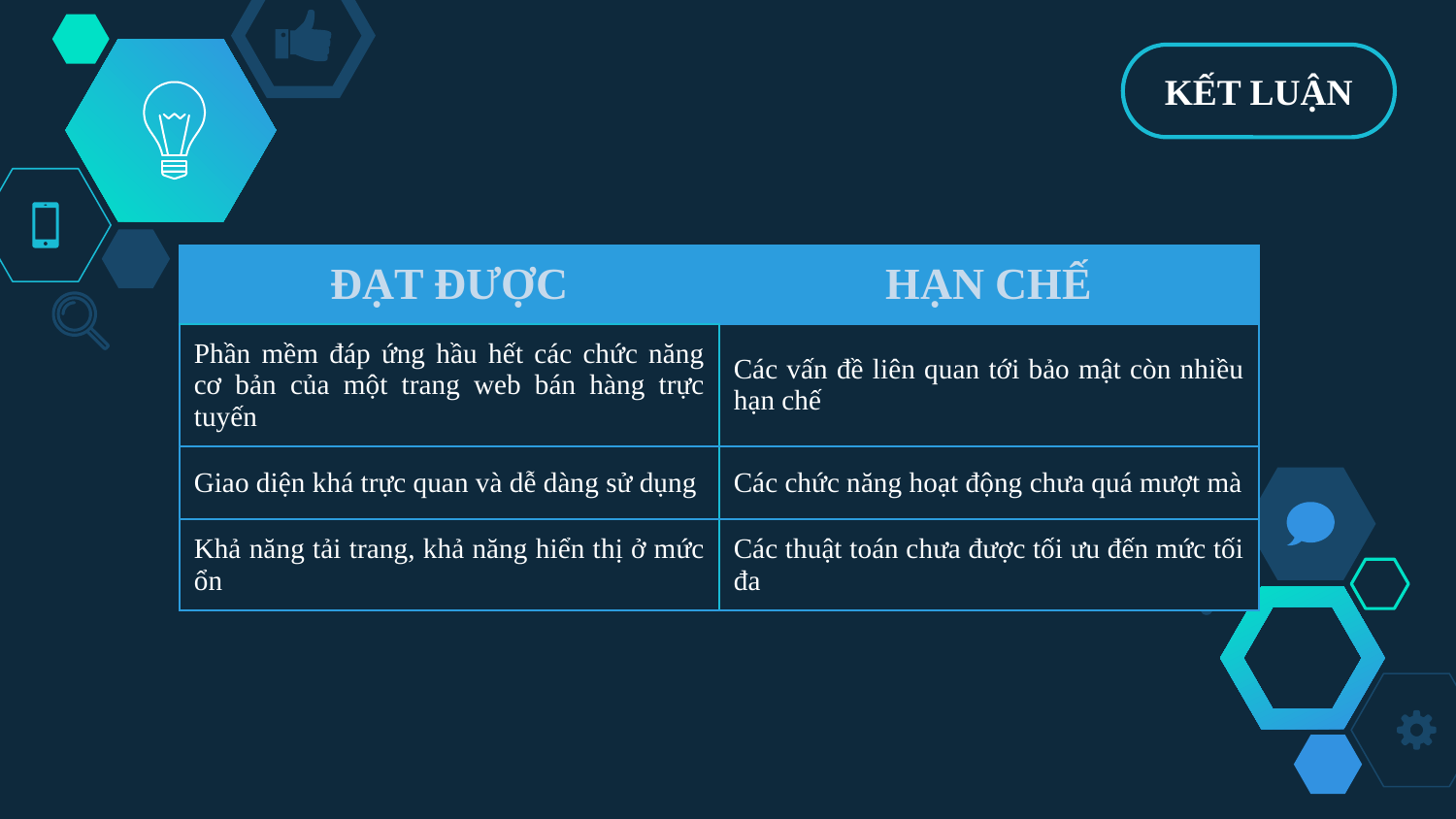

KẾT LUẬN
| ĐẠT ĐƯỢC | HẠN CHẾ |
| --- | --- |
| Phần mềm đáp ứng hầu hết các chức năng cơ bản của một trang web bán hàng trực tuyến | Các vấn đề liên quan tới bảo mật còn nhiều hạn chế |
| Giao diện khá trực quan và dễ dàng sử dụng | Các chức năng hoạt động chưa quá mượt mà |
| Khả năng tải trang, khả năng hiển thị ở mức ổn | Các thuật toán chưa được tối ưu đến mức tối đa |